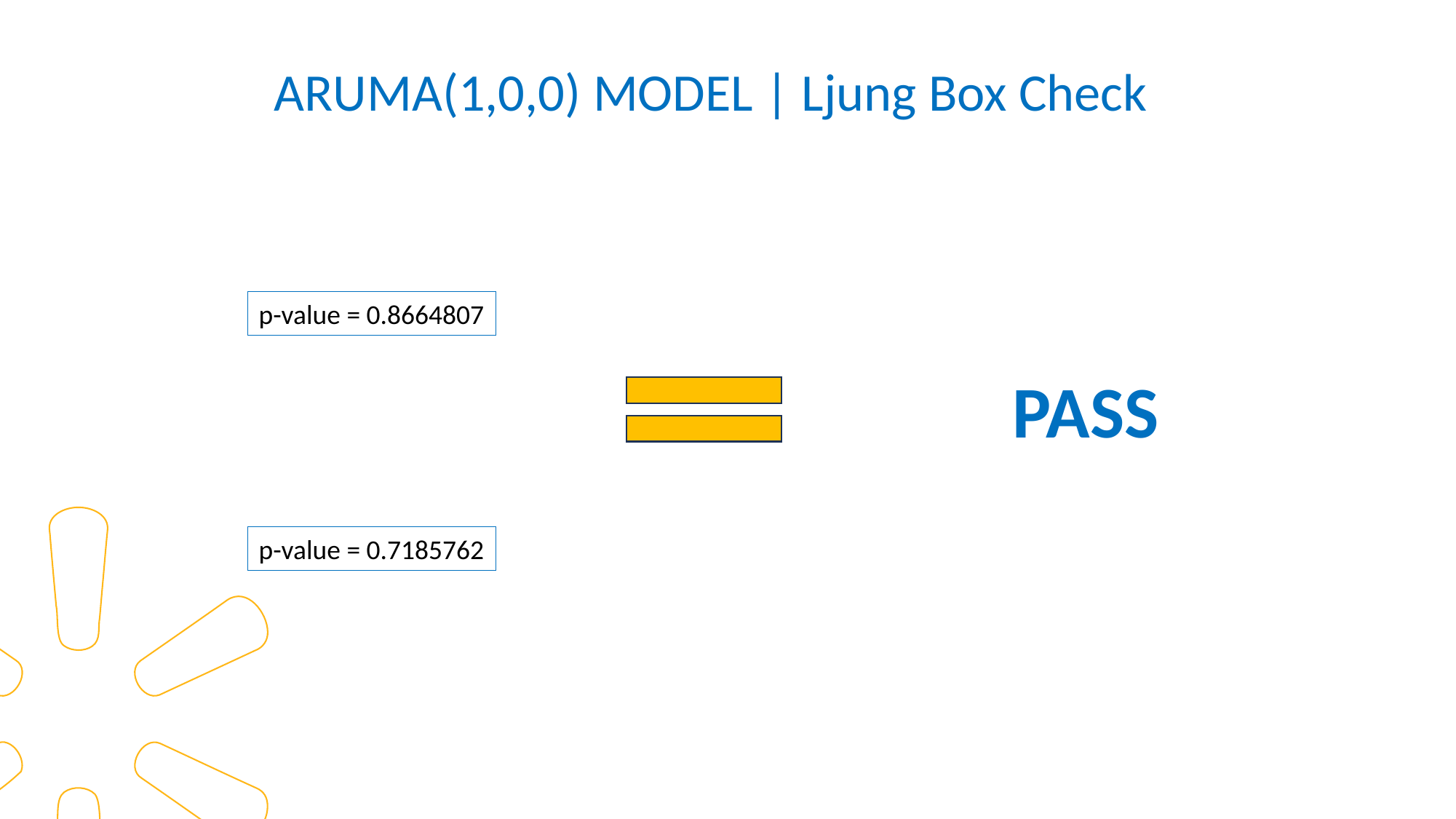

# ARUMA(1,0,0) MODEL | Ljung Box Check
p-value = 0.8664807

PASS

p-value = 0.7185762